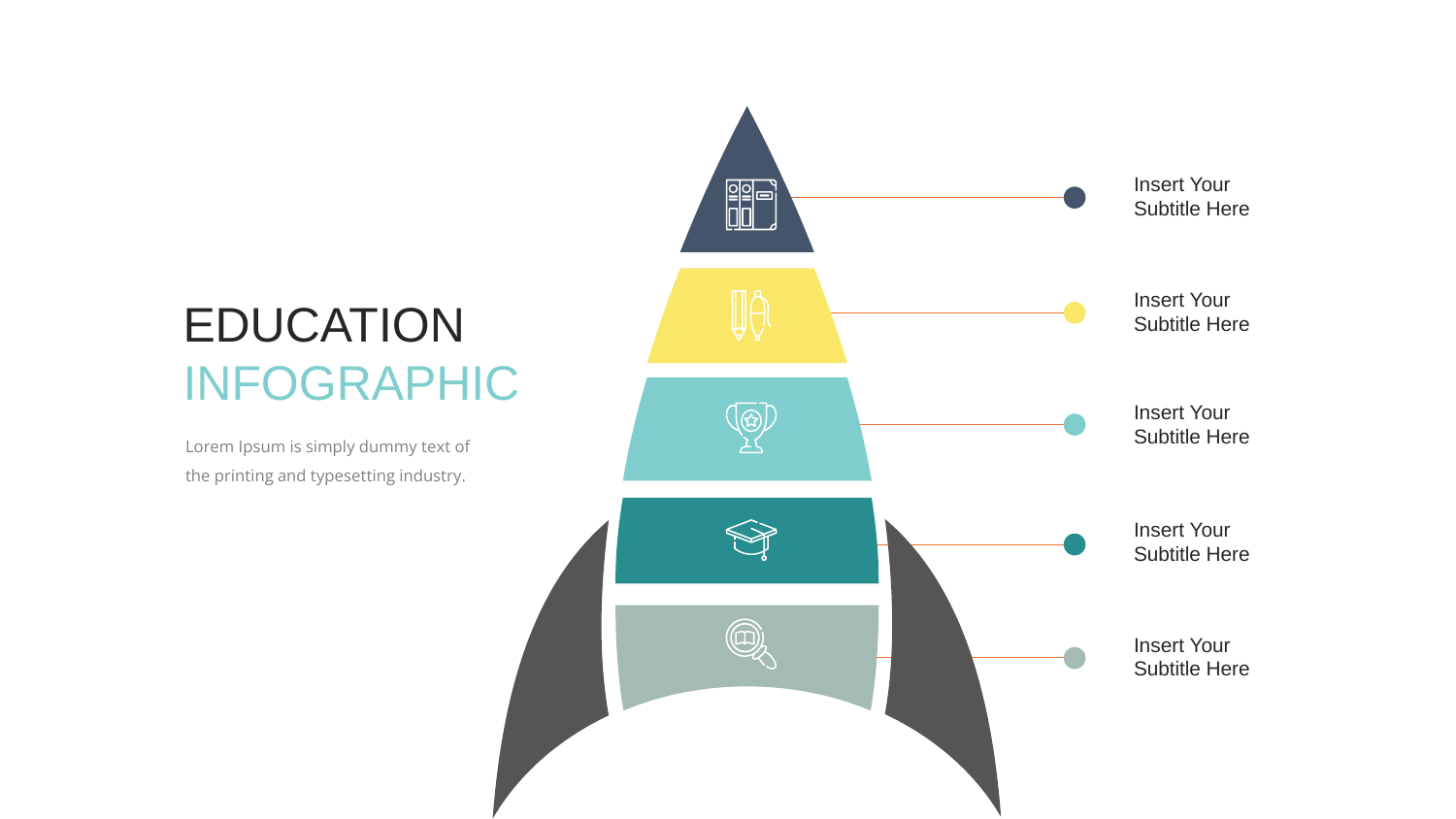

Insert Your
Subtitle Here

Insert Your
Subtitle Here
EDUCATION
INFOGRAPHIC

Insert Your
Subtitle Here

Lorem Ipsum is simply dummy text of the printing and typesetting industry.

Insert Your
Subtitle Here

Insert Your
Subtitle Here